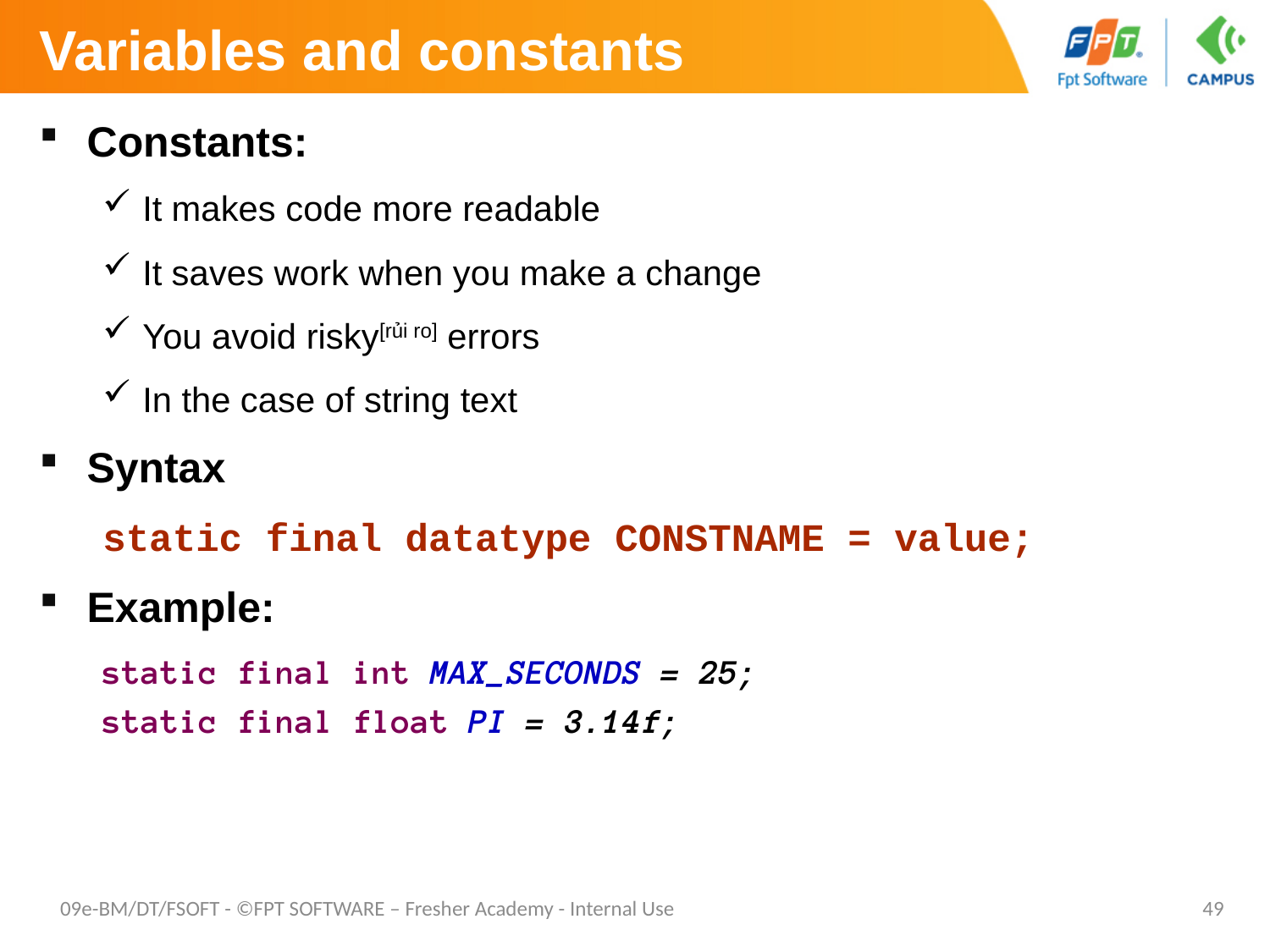

# Variables and constants
Constants:
It makes code more readable
It saves work when you make a change
You avoid risky[rủi ro] errors
In the case of string text
Syntax
static final datatype constName = value;
Example:
static final int MAX_SECONDS = 25;
static final float PI = 3.14f;
09e-BM/DT/FSOFT - ©FPT SOFTWARE – Fresher Academy - Internal Use
49